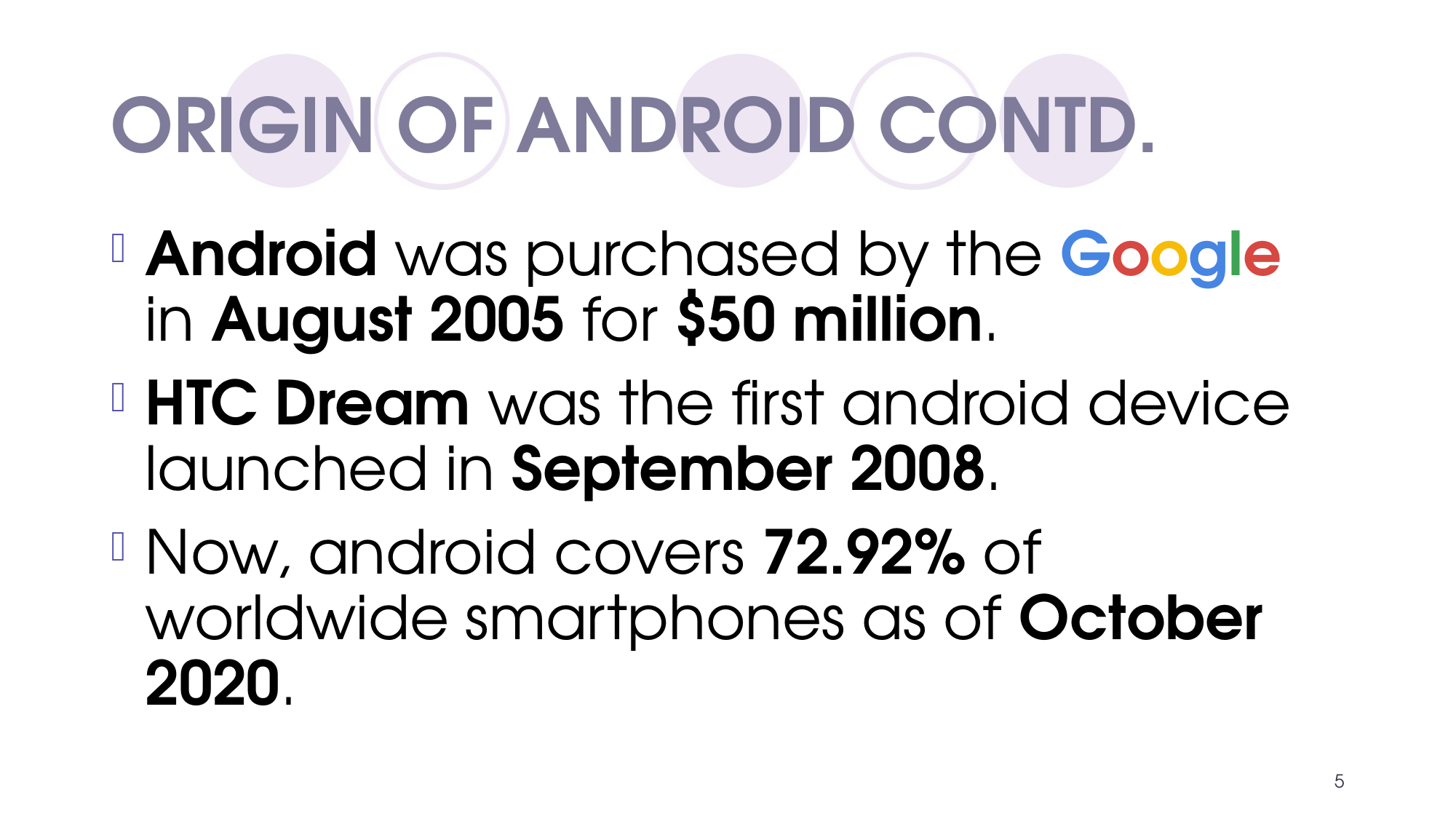

# ORIGIN OF ANDROID CONTD.
Android was purchased by the Google in August 2005 for $50 million.
HTC Dream was the first android device launched in September 2008.
Now, android covers 72.92% of worldwide smartphones as of October 2020.
5